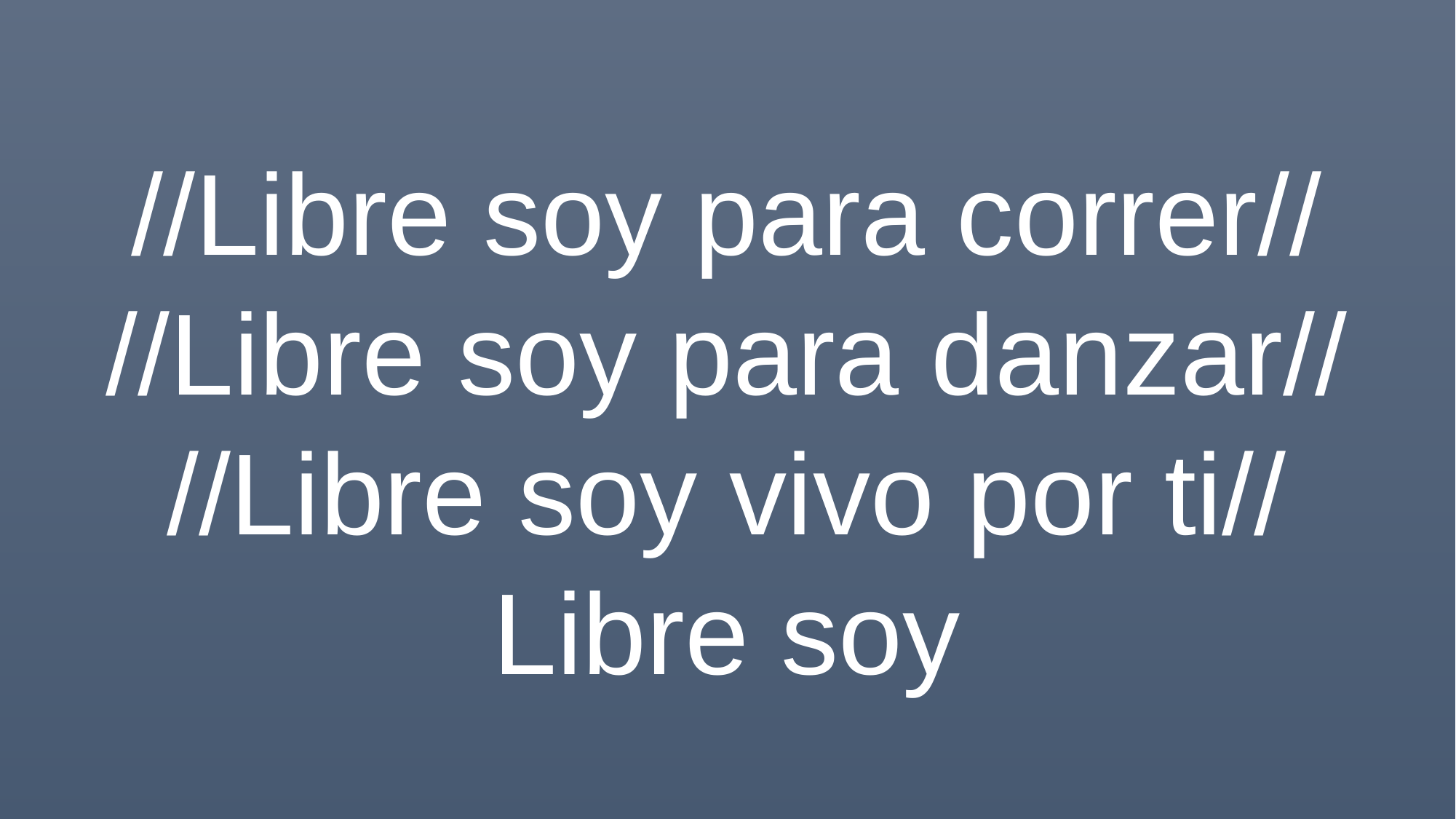

//Libre soy para correr//
//Libre soy para danzar//
//Libre soy vivo por ti//
Libre soy